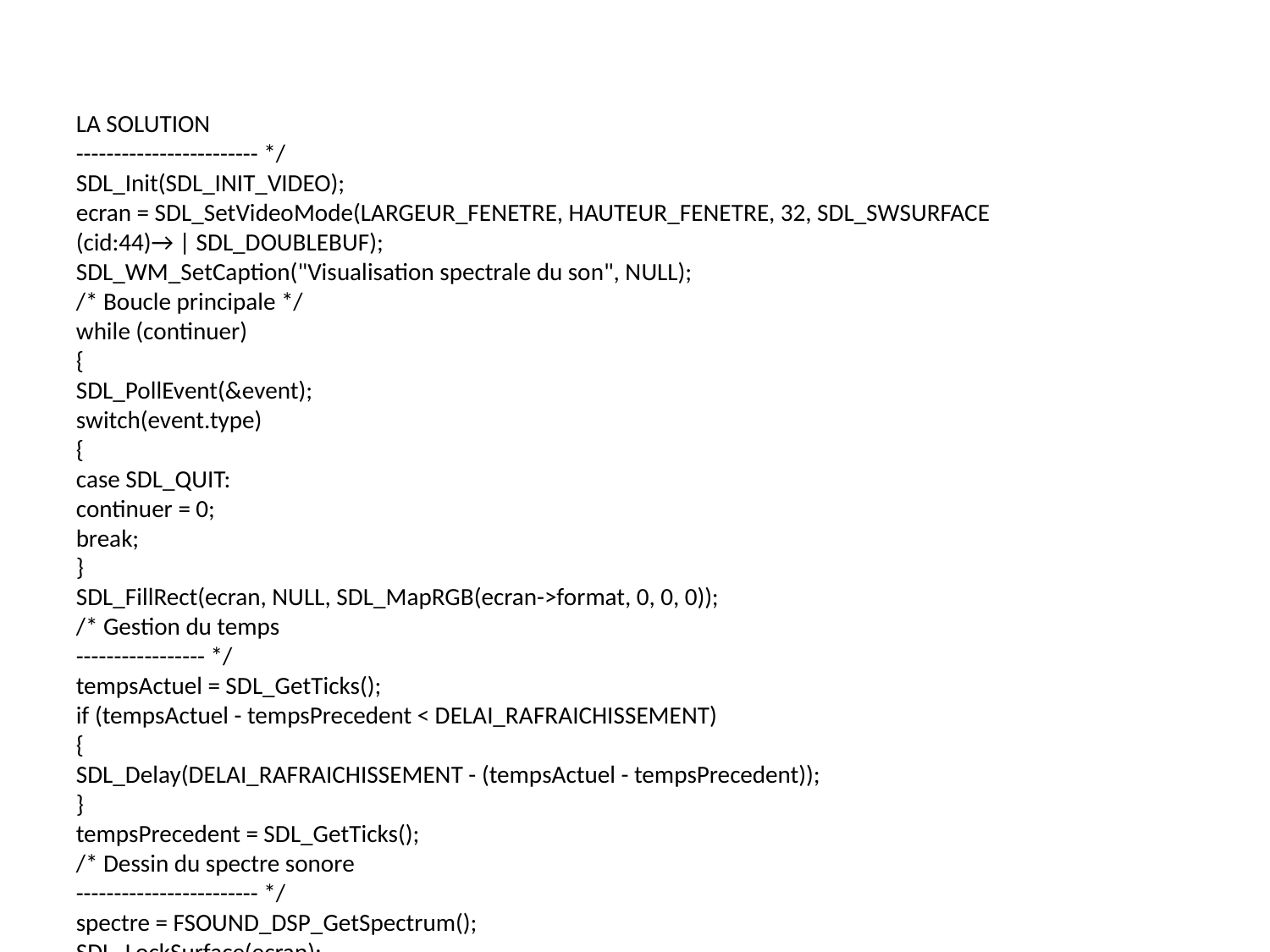

LA SOLUTION
------------------------ */
SDL_Init(SDL_INIT_VIDEO);
ecran = SDL_SetVideoMode(LARGEUR_FENETRE, HAUTEUR_FENETRE, 32, SDL_SWSURFACE
(cid:44)→ | SDL_DOUBLEBUF);
SDL_WM_SetCaption("Visualisation spectrale du son", NULL);
/* Boucle principale */
while (continuer)
{
SDL_PollEvent(&event);
switch(event.type)
{
case SDL_QUIT:
continuer = 0;
break;
}
SDL_FillRect(ecran, NULL, SDL_MapRGB(ecran->format, 0, 0, 0));
/* Gestion du temps
----------------- */
tempsActuel = SDL_GetTicks();
if (tempsActuel - tempsPrecedent < DELAI_RAFRAICHISSEMENT)
{
SDL_Delay(DELAI_RAFRAICHISSEMENT - (tempsActuel - tempsPrecedent));
}
tempsPrecedent = SDL_GetTicks();
/* Dessin du spectre sonore
------------------------ */
spectre = FSOUND_DSP_GetSpectrum();
SDL_LockSurface(ecran);
for (i = 0 ; i < LARGEUR_FENETRE ; i++)
{
hauteurBarre = spectre[i] * 4 * HAUTEUR_FENETRE;
if (hauteurBarre > HAUTEUR_FENETRE)
hauteurBarre = HAUTEUR_FENETRE;
for (j = HAUTEUR_FENETRE - hauteurBarre ; j < HAUTEUR_FENETRE ; j++)
{
setPixel(ecran, i, j, SDL_MapRGB(ecran->format, 255 - (j /
471